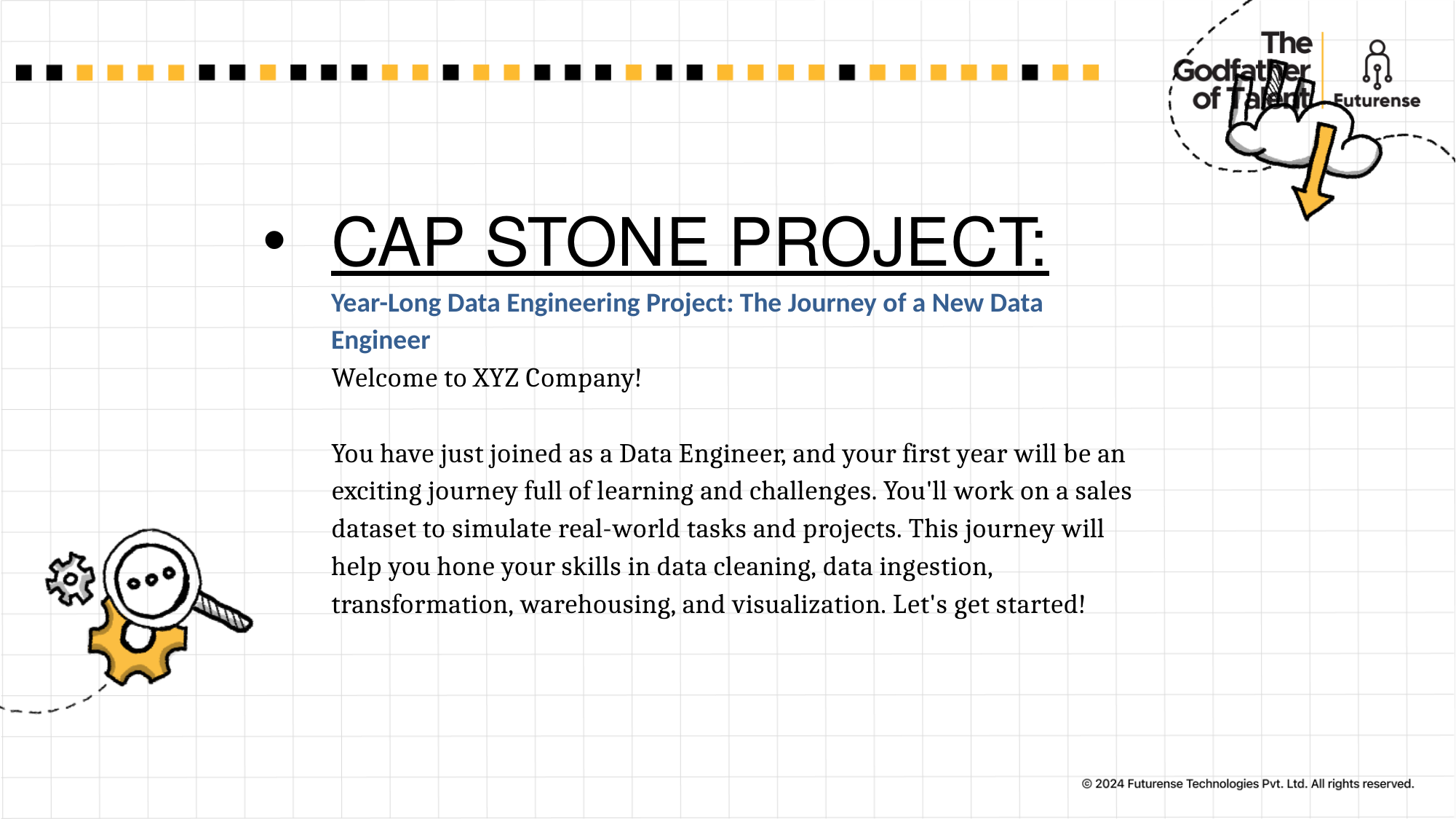

# CAP STONE PROJECT: Year-Long Data Engineering Project: The Journey of a New Data Engineer Welcome to XYZ Company! You have just joined as a Data Engineer, and your first year will be an exciting journey full of learning and challenges. You'll work on a sales dataset to simulate real-world tasks and projects. This journey will help you hone your skills in data cleaning, data ingestion, transformation, warehousing, and visualization. Let's get started!